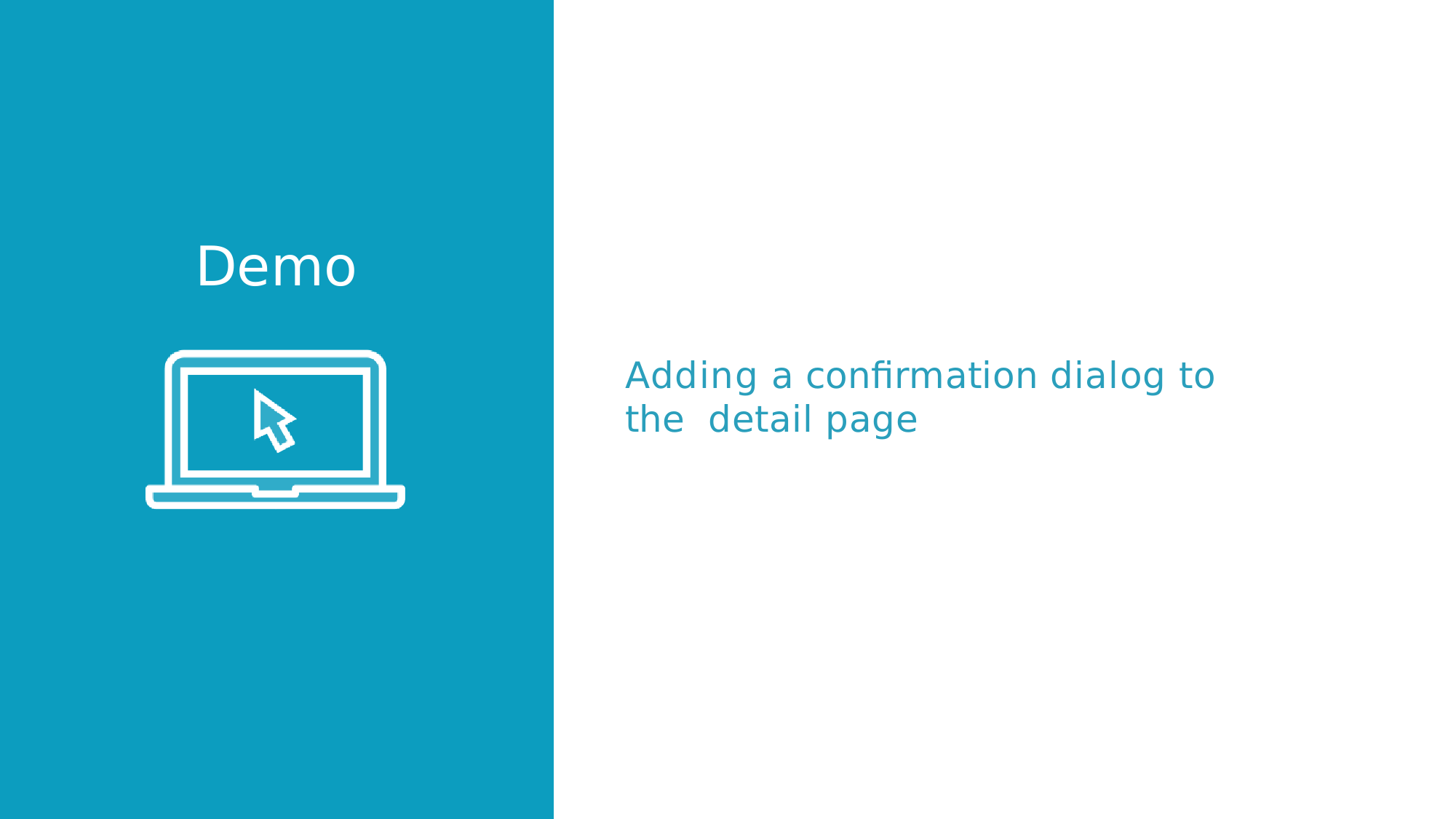

Demo
Adding a confirmation dialog to the  detail page
14